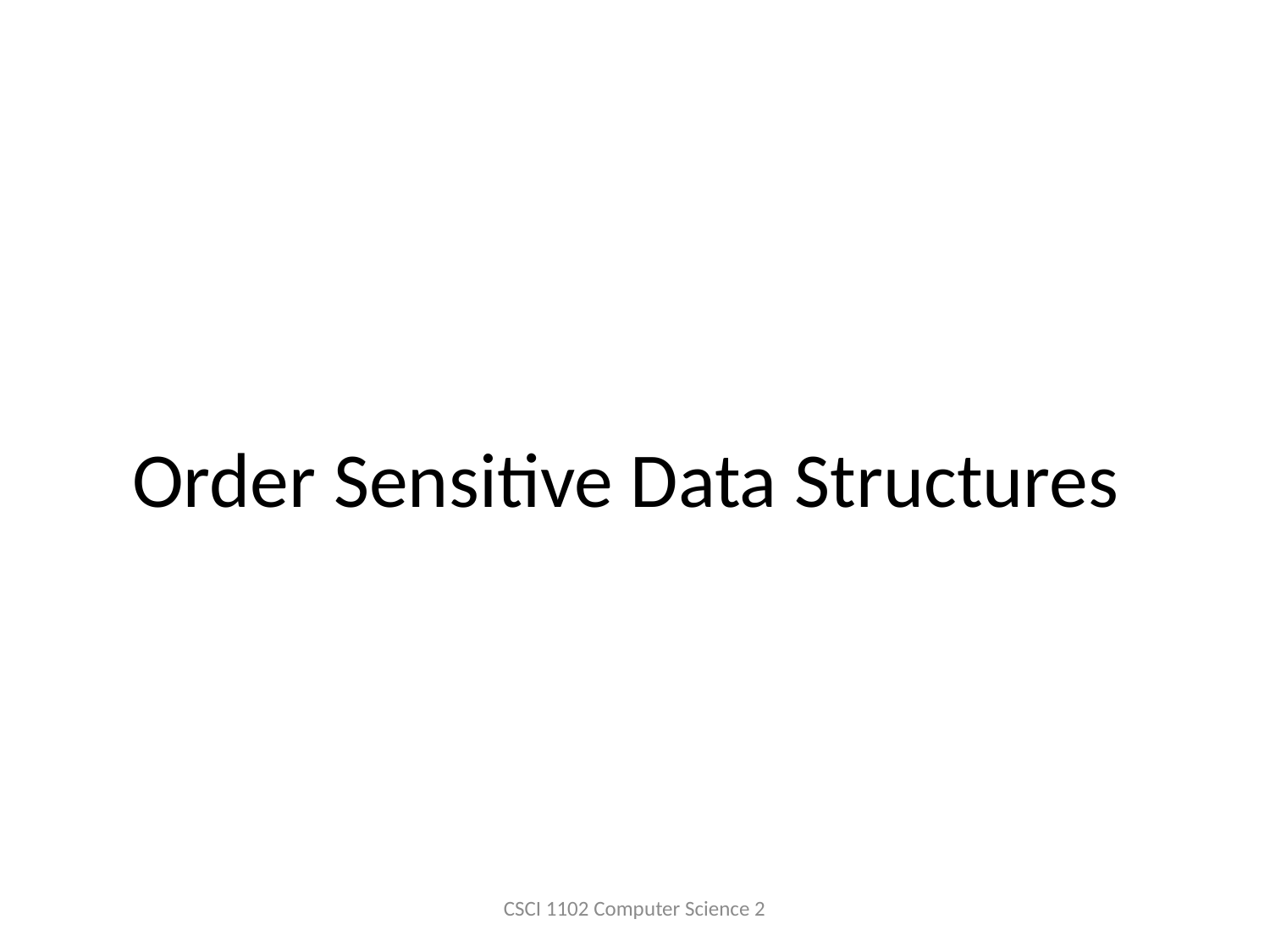

# Order Sensitive Data Structures
CSCI 1102 Computer Science 2